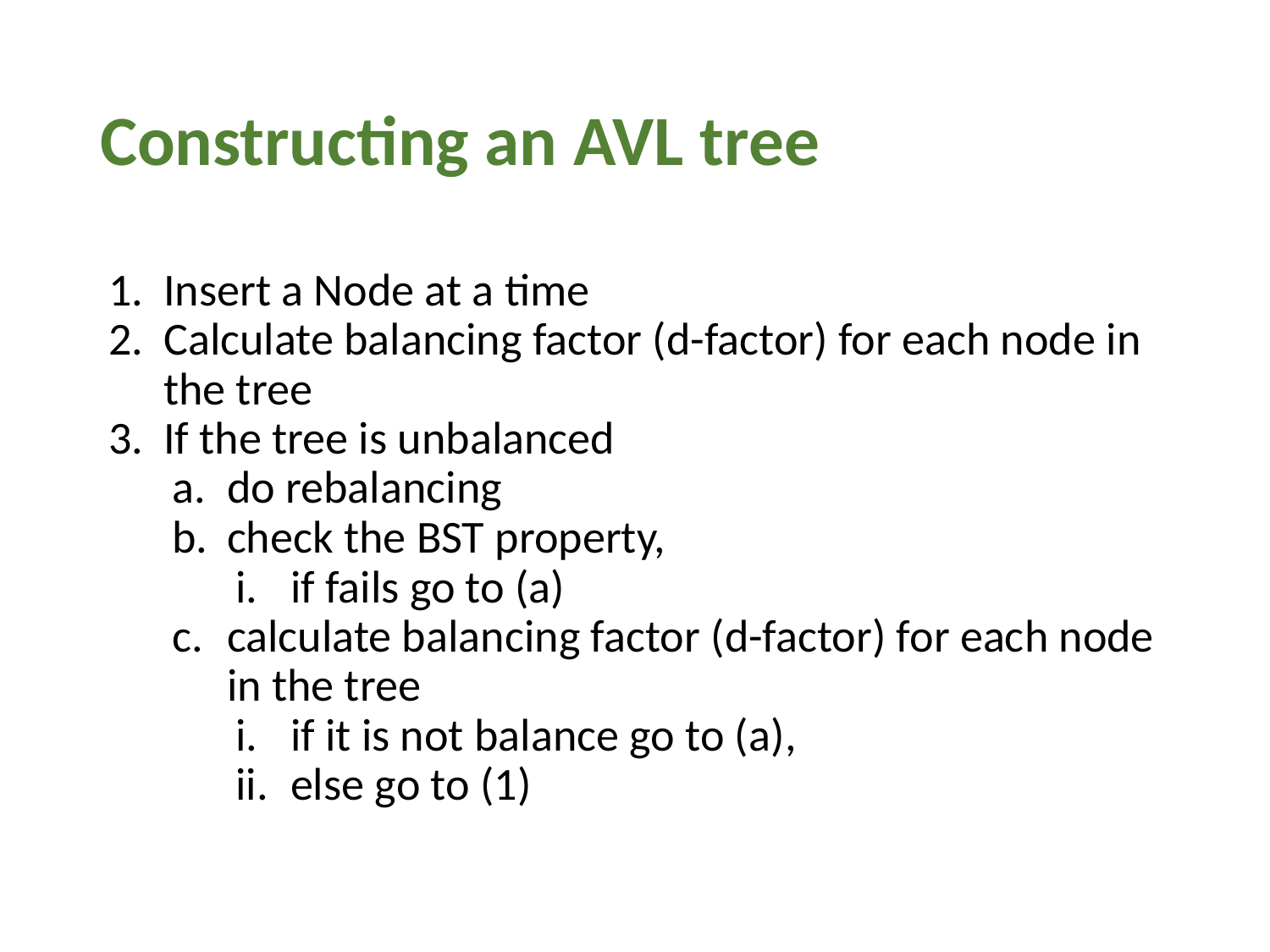

# Constructing an AVL tree
Insert a Node at a time
Calculate balancing factor (d-factor) for each node in the tree
If the tree is unbalanced
do rebalancing
check the BST property,
if fails go to (a)
calculate balancing factor (d-factor) for each node in the tree
if it is not balance go to (a),
else go to (1)